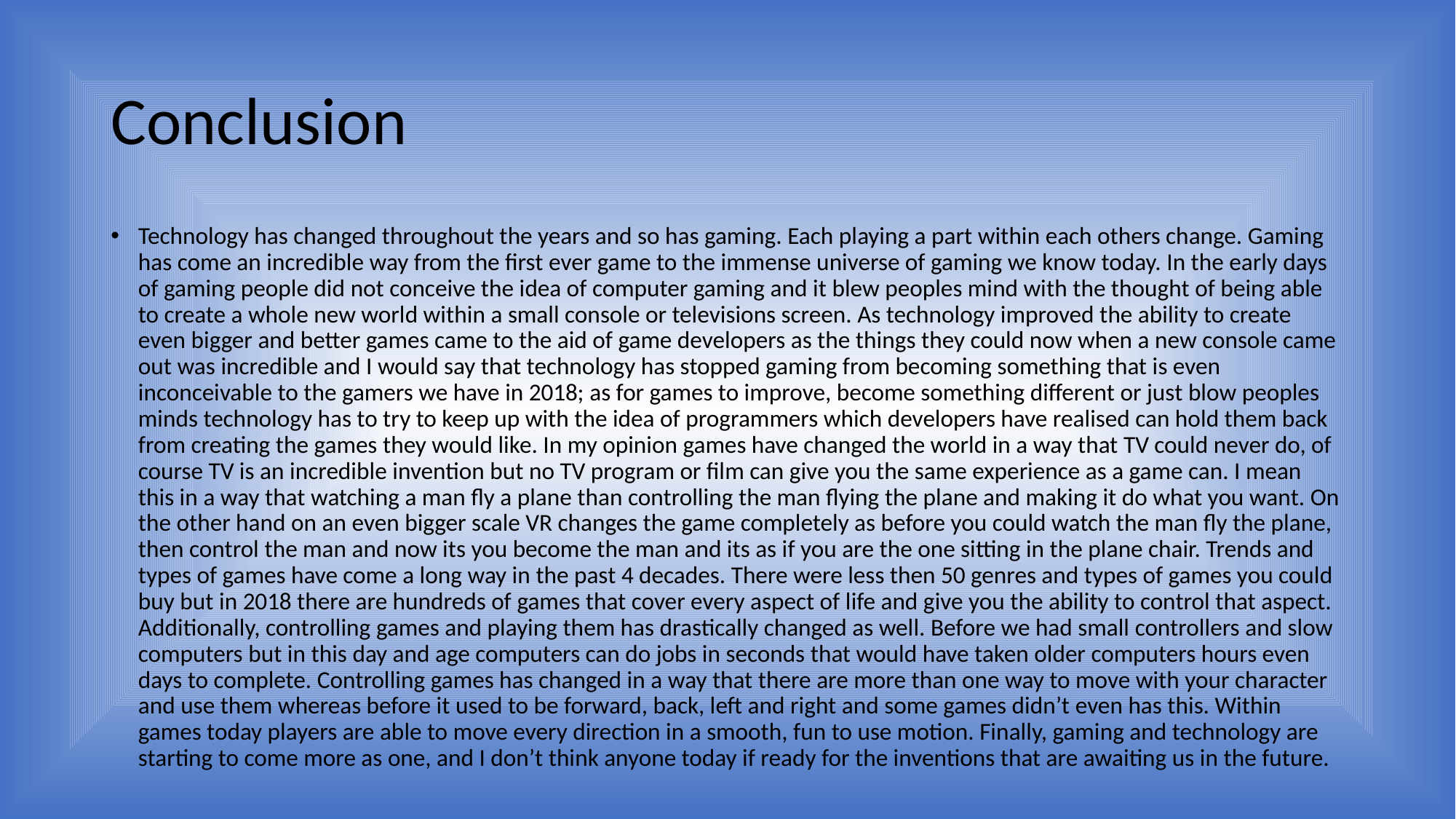

# Conclusion
Technology has changed throughout the years and so has gaming. Each playing a part within each others change. Gaming has come an incredible way from the first ever game to the immense universe of gaming we know today. In the early days of gaming people did not conceive the idea of computer gaming and it blew peoples mind with the thought of being able to create a whole new world within a small console or televisions screen. As technology improved the ability to create even bigger and better games came to the aid of game developers as the things they could now when a new console came out was incredible and I would say that technology has stopped gaming from becoming something that is even inconceivable to the gamers we have in 2018; as for games to improve, become something different or just blow peoples minds technology has to try to keep up with the idea of programmers which developers have realised can hold them back from creating the games they would like. In my opinion games have changed the world in a way that TV could never do, of course TV is an incredible invention but no TV program or film can give you the same experience as a game can. I mean this in a way that watching a man fly a plane than controlling the man flying the plane and making it do what you want. On the other hand on an even bigger scale VR changes the game completely as before you could watch the man fly the plane, then control the man and now its you become the man and its as if you are the one sitting in the plane chair. Trends and types of games have come a long way in the past 4 decades. There were less then 50 genres and types of games you could buy but in 2018 there are hundreds of games that cover every aspect of life and give you the ability to control that aspect. Additionally, controlling games and playing them has drastically changed as well. Before we had small controllers and slow computers but in this day and age computers can do jobs in seconds that would have taken older computers hours even days to complete. Controlling games has changed in a way that there are more than one way to move with your character and use them whereas before it used to be forward, back, left and right and some games didn’t even has this. Within games today players are able to move every direction in a smooth, fun to use motion. Finally, gaming and technology are starting to come more as one, and I don’t think anyone today if ready for the inventions that are awaiting us in the future.